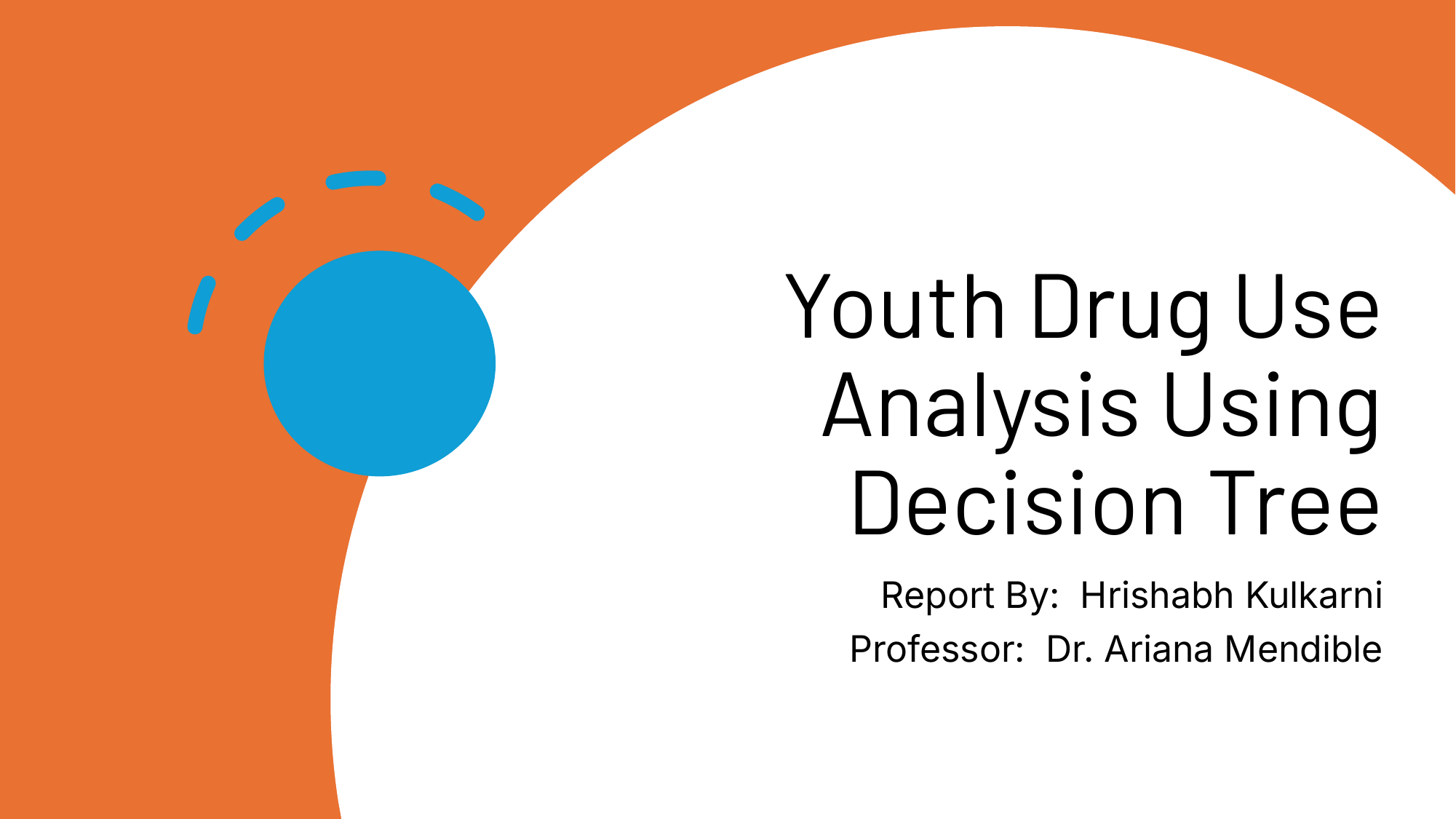

# Youth Drug Use Analysis Using Decision Tree

Report By:  Hrishabh Kulkarni
Professor:  Dr. Ariana Mendible